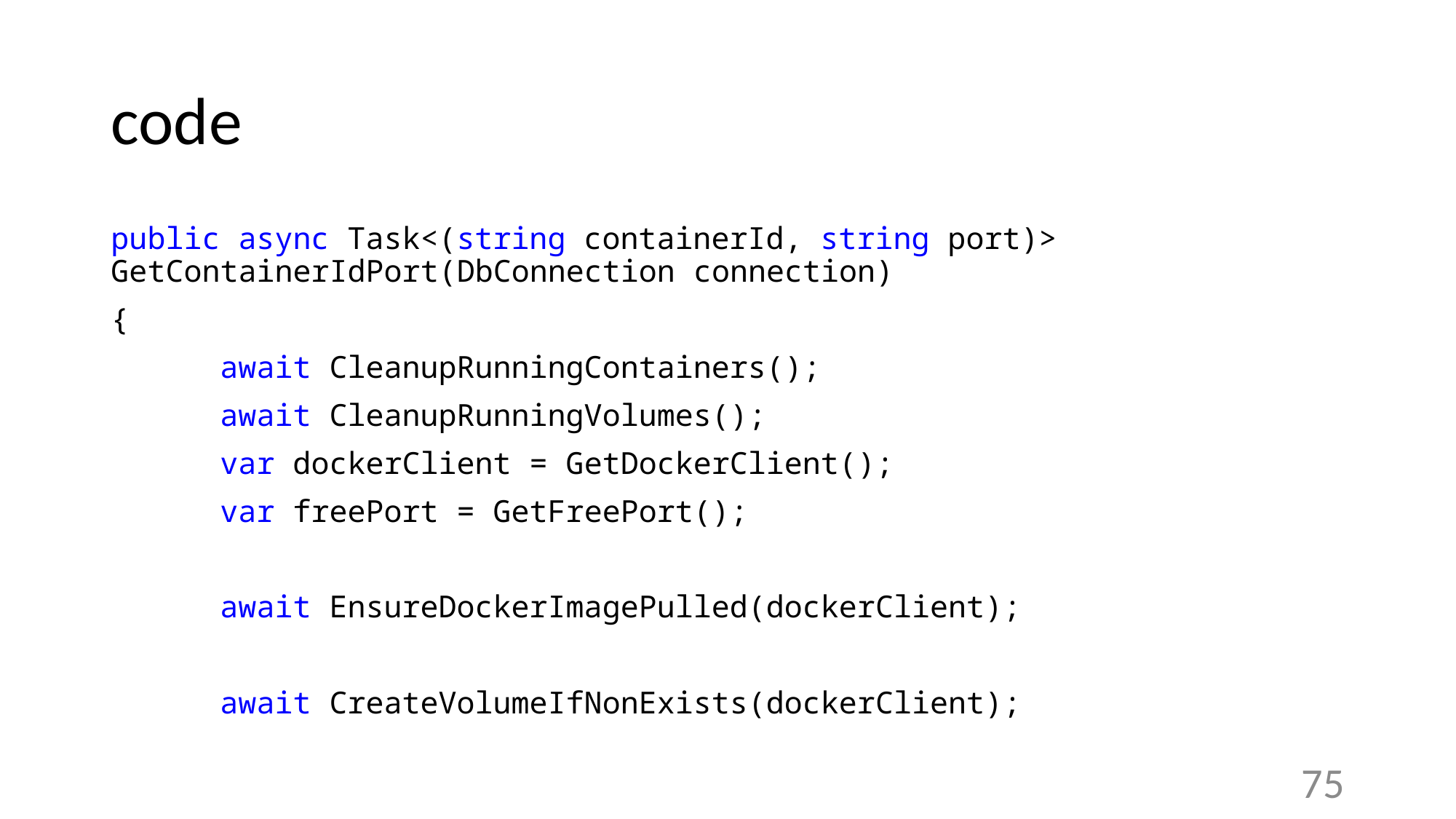

# code
public async Task<(string containerId, string port)> GetContainerIdPort(DbConnection connection)
{
      await CleanupRunningContainers();
      await CleanupRunningVolumes();
      var dockerClient = GetDockerClient();
      var freePort = GetFreePort();

      await EnsureDockerImagePulled(dockerClient);

      await CreateVolumeIfNonExists(dockerClient);
75